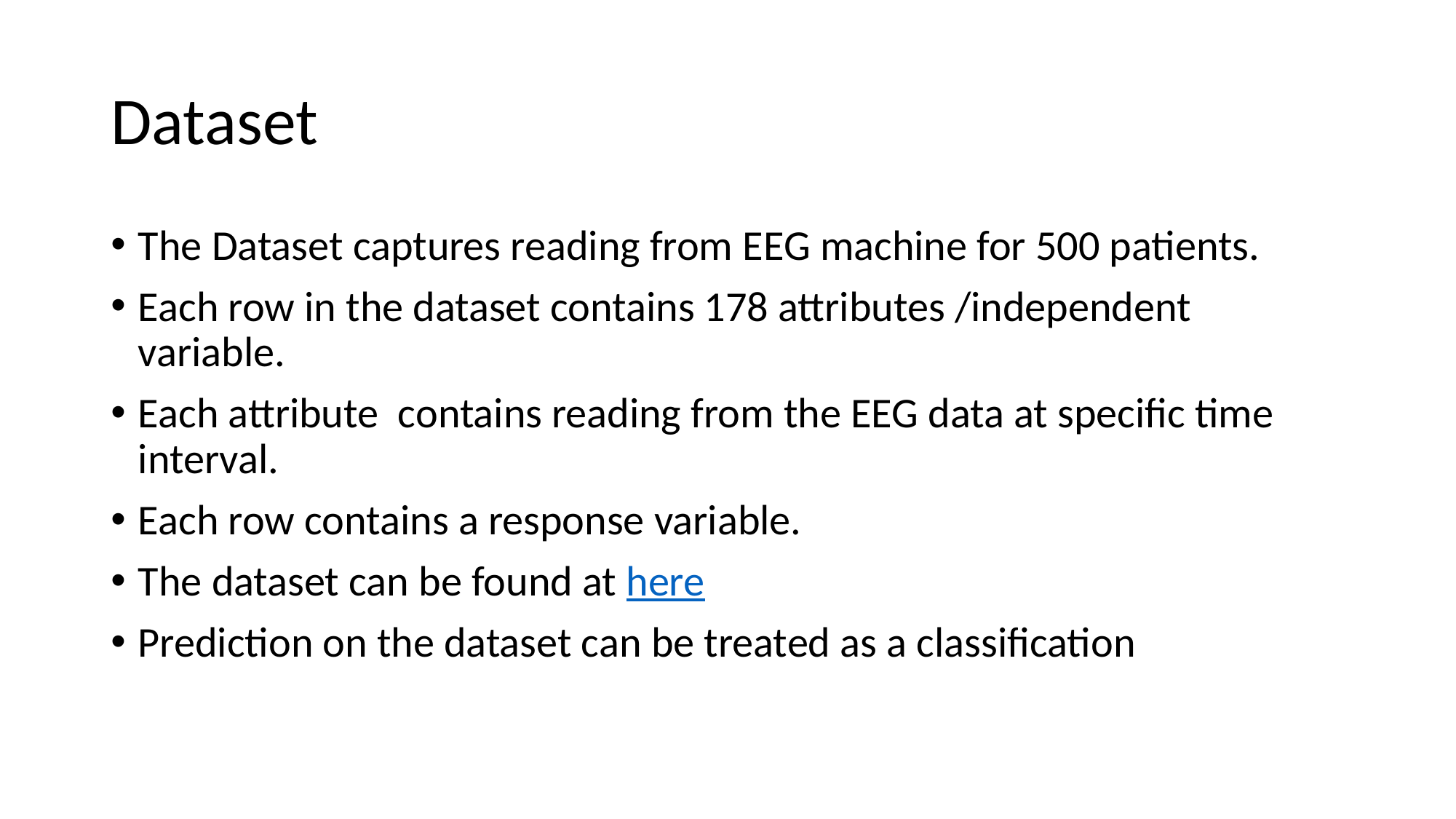

# Dataset
The Dataset captures reading from EEG machine for 500 patients.
Each row in the dataset contains 178 attributes /independent variable.
Each attribute  contains reading from the EEG data at specific time interval.
Each row contains a response variable.
The dataset can be found at here
Prediction on the dataset can be treated as a classification